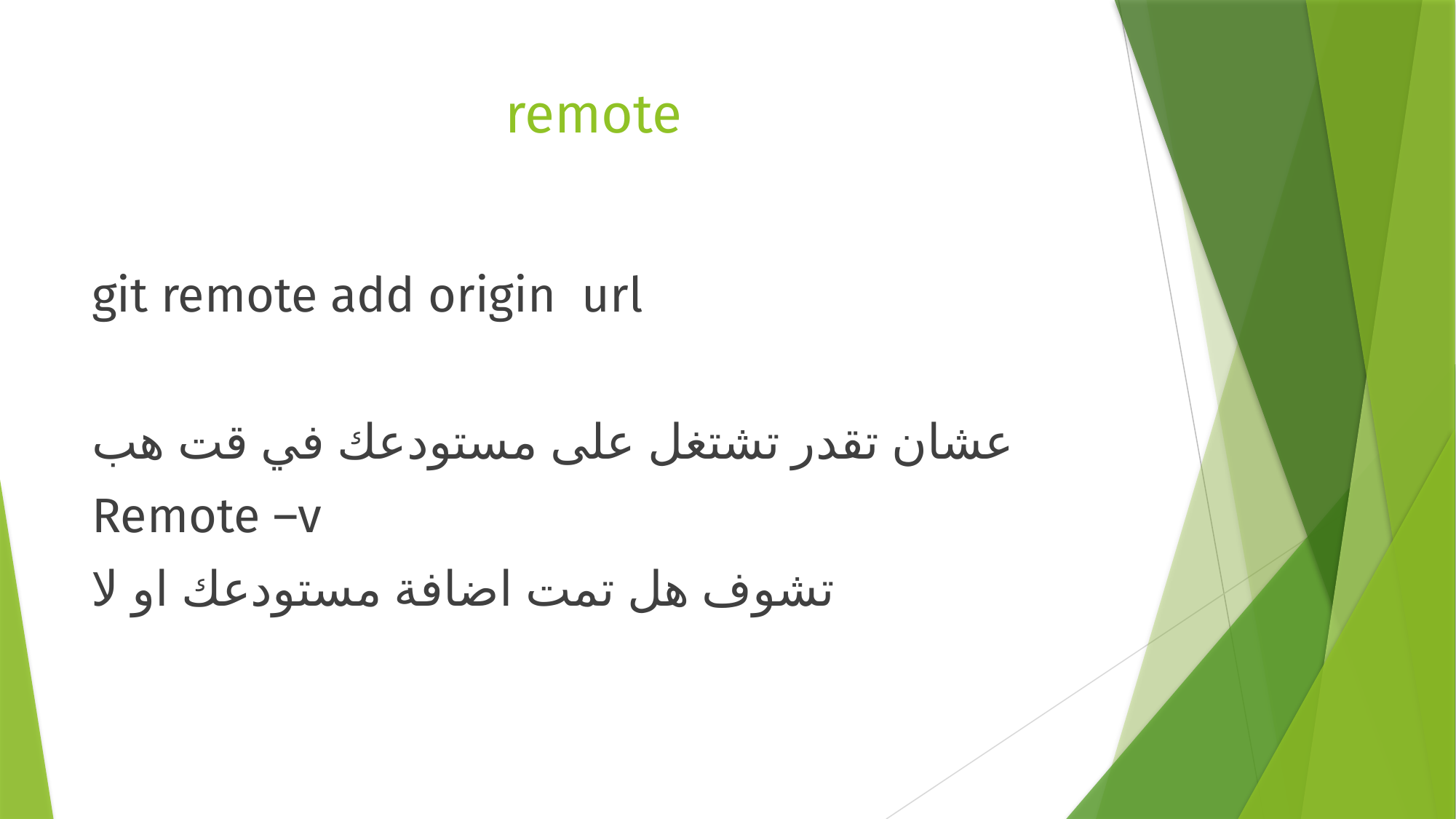

# remote
git remote add origin  url

عشان تقدر تشتغل على مستودعك في قت هب
Remote –v
تشوف هل تمت اضافة مستودعك او لا